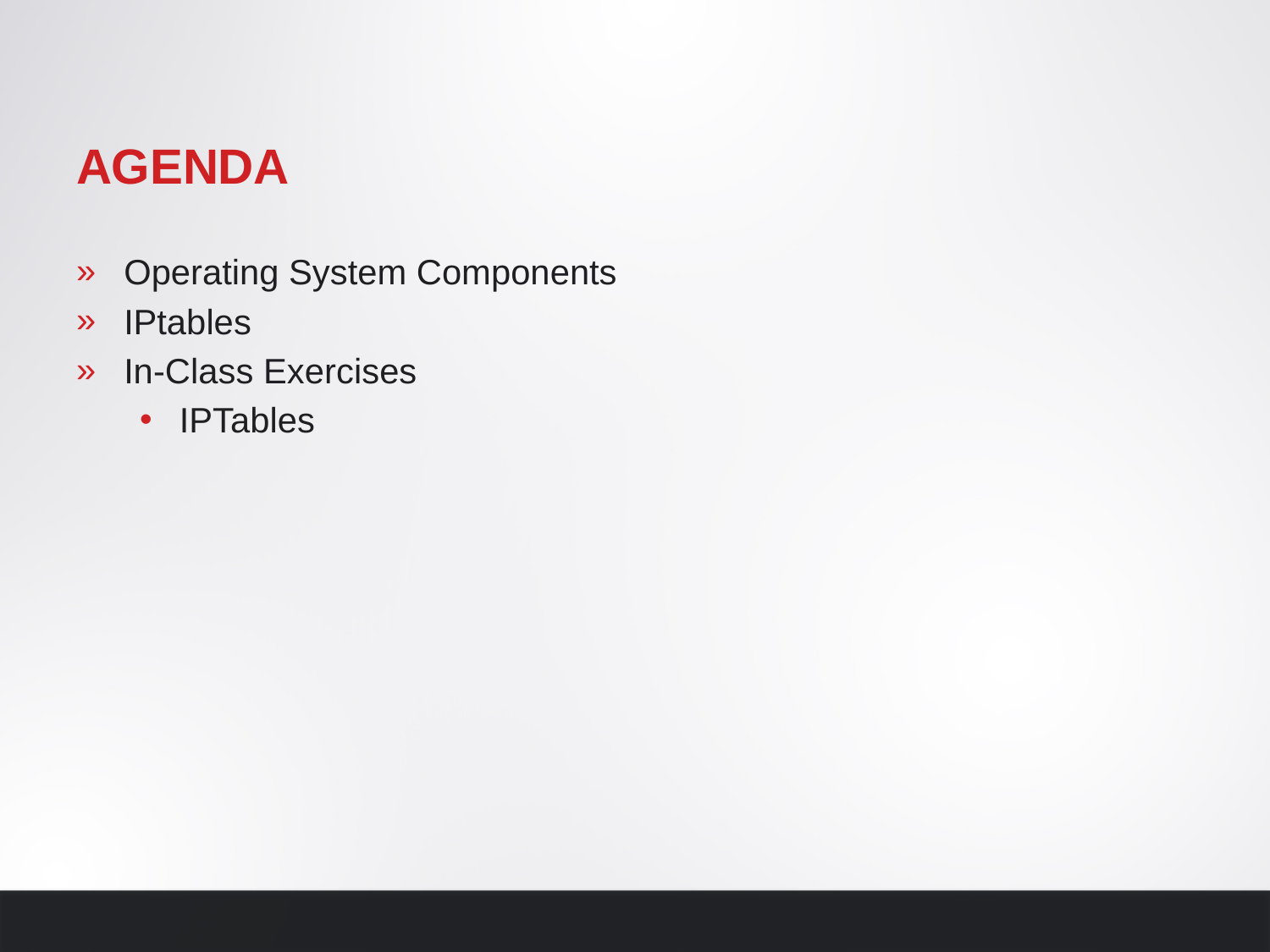

# agenda
Operating System Components
IPtables
In-Class Exercises
IPTables